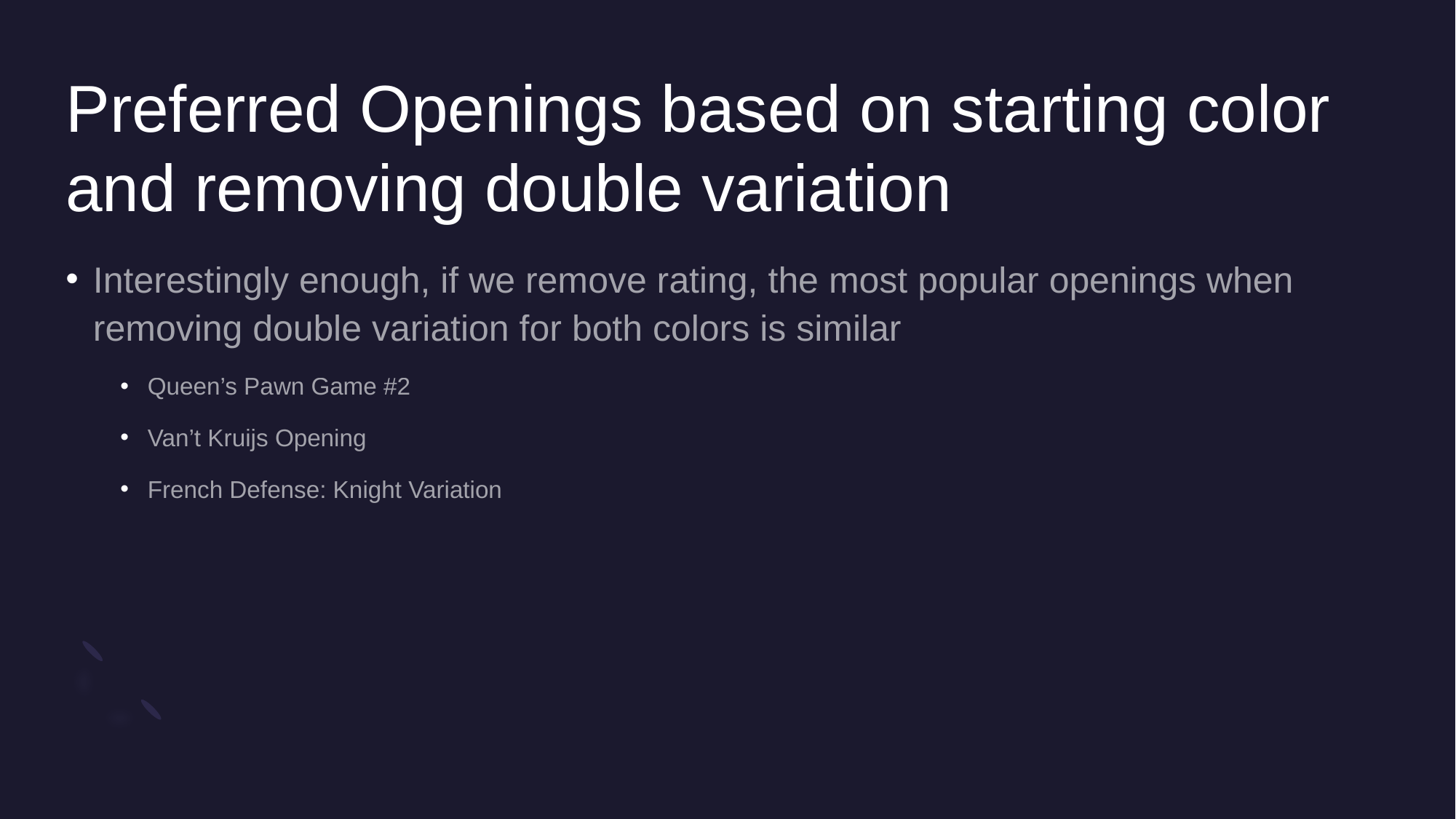

# Preferred Openings based on starting color and removing double variation
Interestingly enough, if we remove rating, the most popular openings when removing double variation for both colors is similar
Queen’s Pawn Game #2
Van’t Kruijs Opening
French Defense: Knight Variation